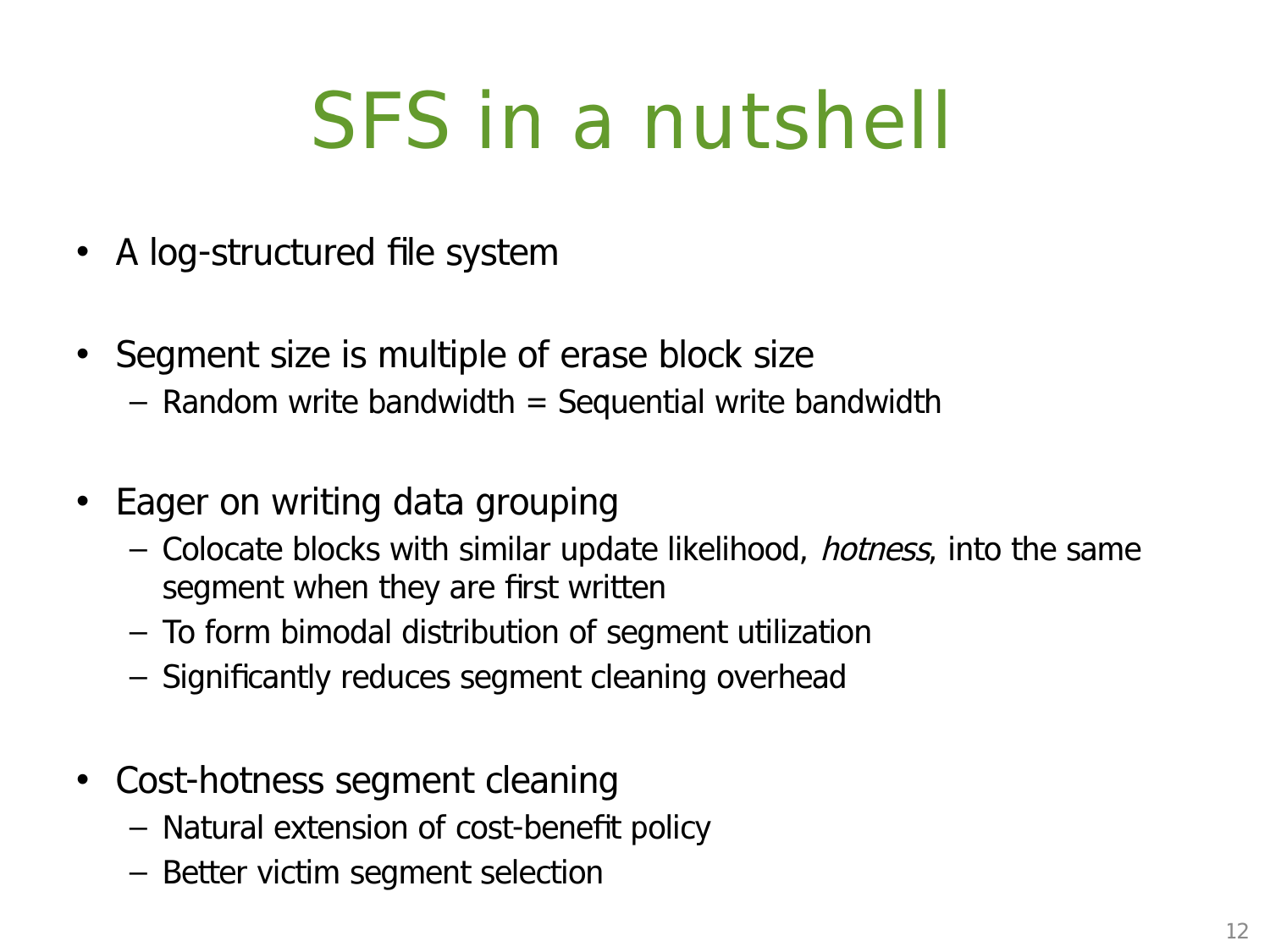

# SFS in a nutshell
A log-structured file system

Segment size is multiple of erase block size
Random write bandwidth = Sequential write bandwidth

Eager on writing data grouping
Colocate blocks with similar update likelihood, hotness, into the same segment when they are first written
To form bimodal distribution of segment utilization
Significantly reduces segment cleaning overhead

Cost-hotness segment cleaning
Natural extension of cost-benefit policy
Better victim segment selection
12